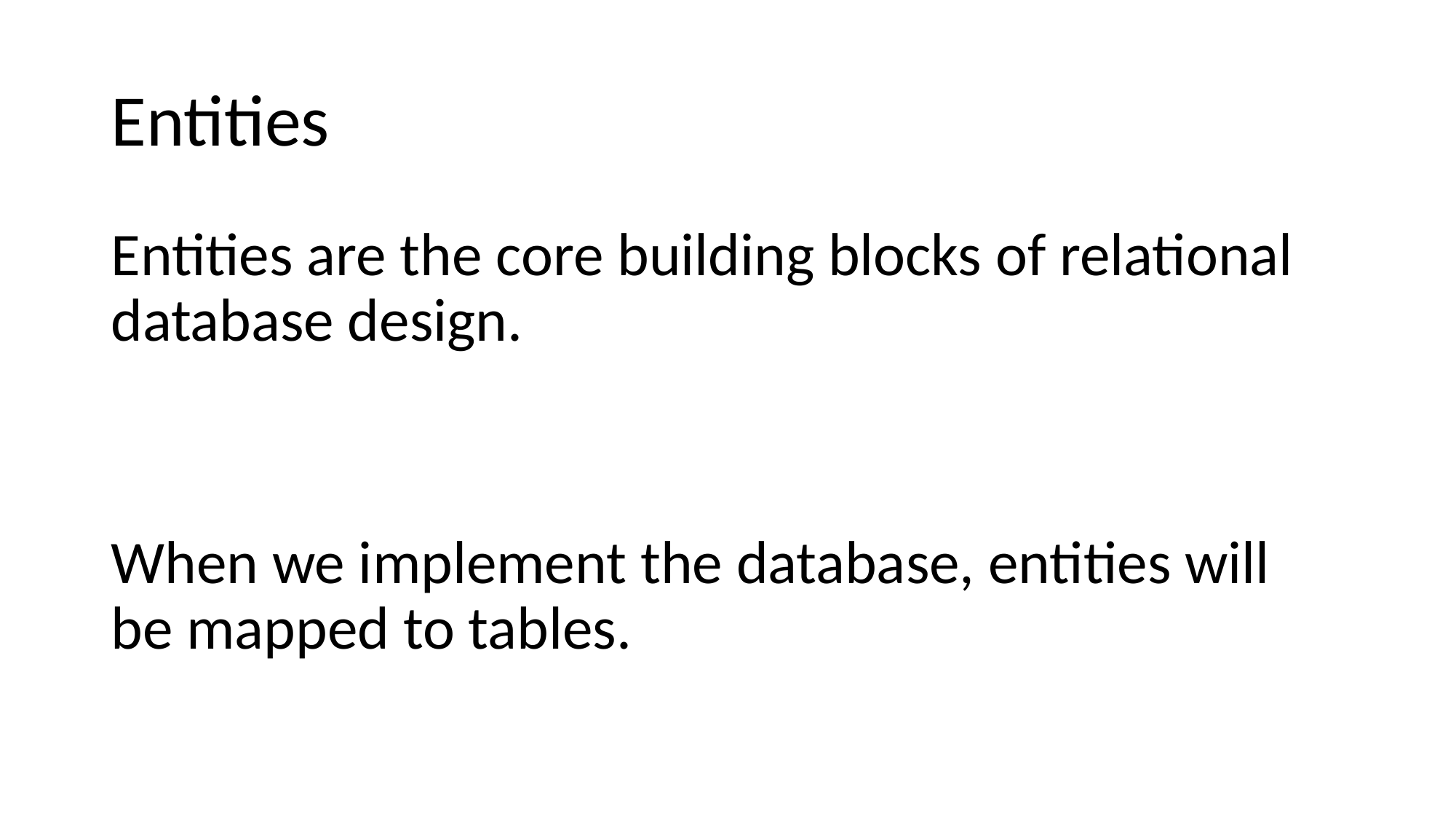

# Entities
Entities are the core building blocks of relational database design.

When we implement the database, entities will be mapped to tables.